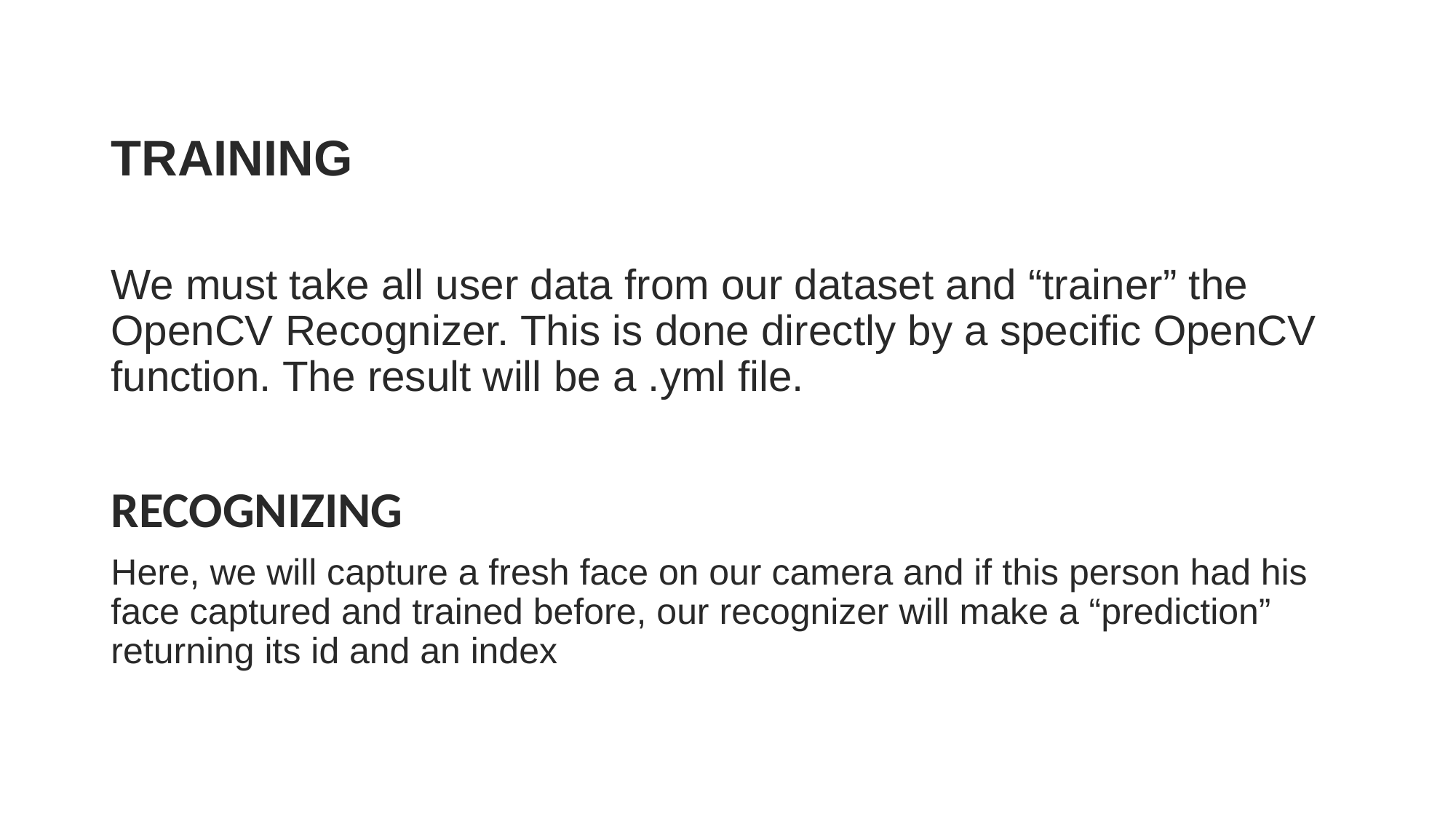

TRAINING

We must take all user data from our dataset and “trainer” the OpenCV Recognizer. This is done directly by a specific OpenCV function. The result will be a .yml file.

RECOGNIZING
Here, we will capture a fresh face on our camera and if this person had his face captured and trained before, our recognizer will make a “prediction” returning its id and an index